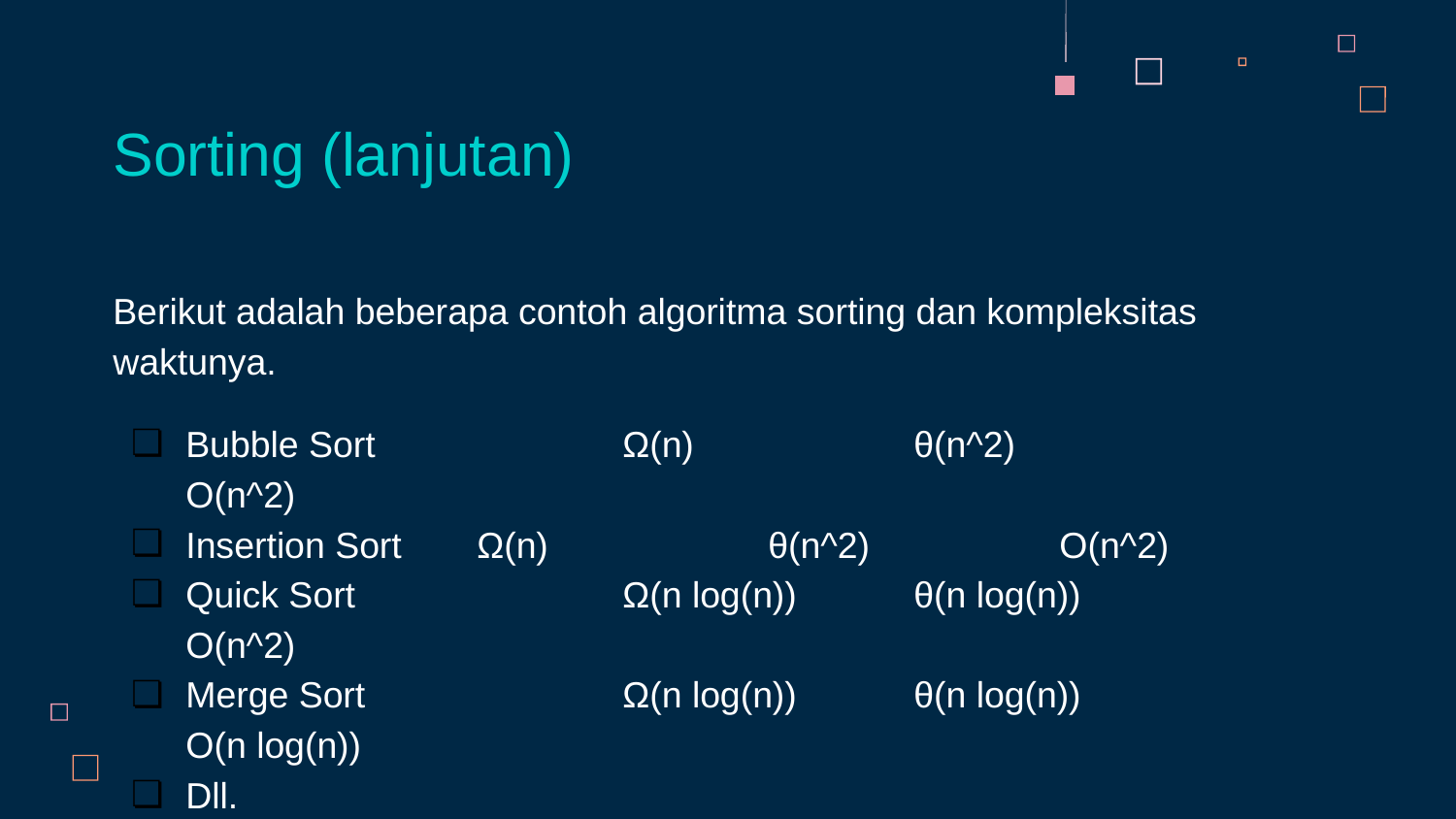

Sorting (lanjutan)
Berikut adalah beberapa contoh algoritma sorting dan kompleksitas waktunya.
Bubble Sort		Ω(n)		θ(n^2)		O(n^2)
Insertion Sort	Ω(n)		θ(n^2)		O(n^2)
Quick Sort		Ω(n log(n))	θ(n log(n))	O(n^2)
Merge Sort		Ω(n log(n))	θ(n log(n))	O(n log(n))
Dll.